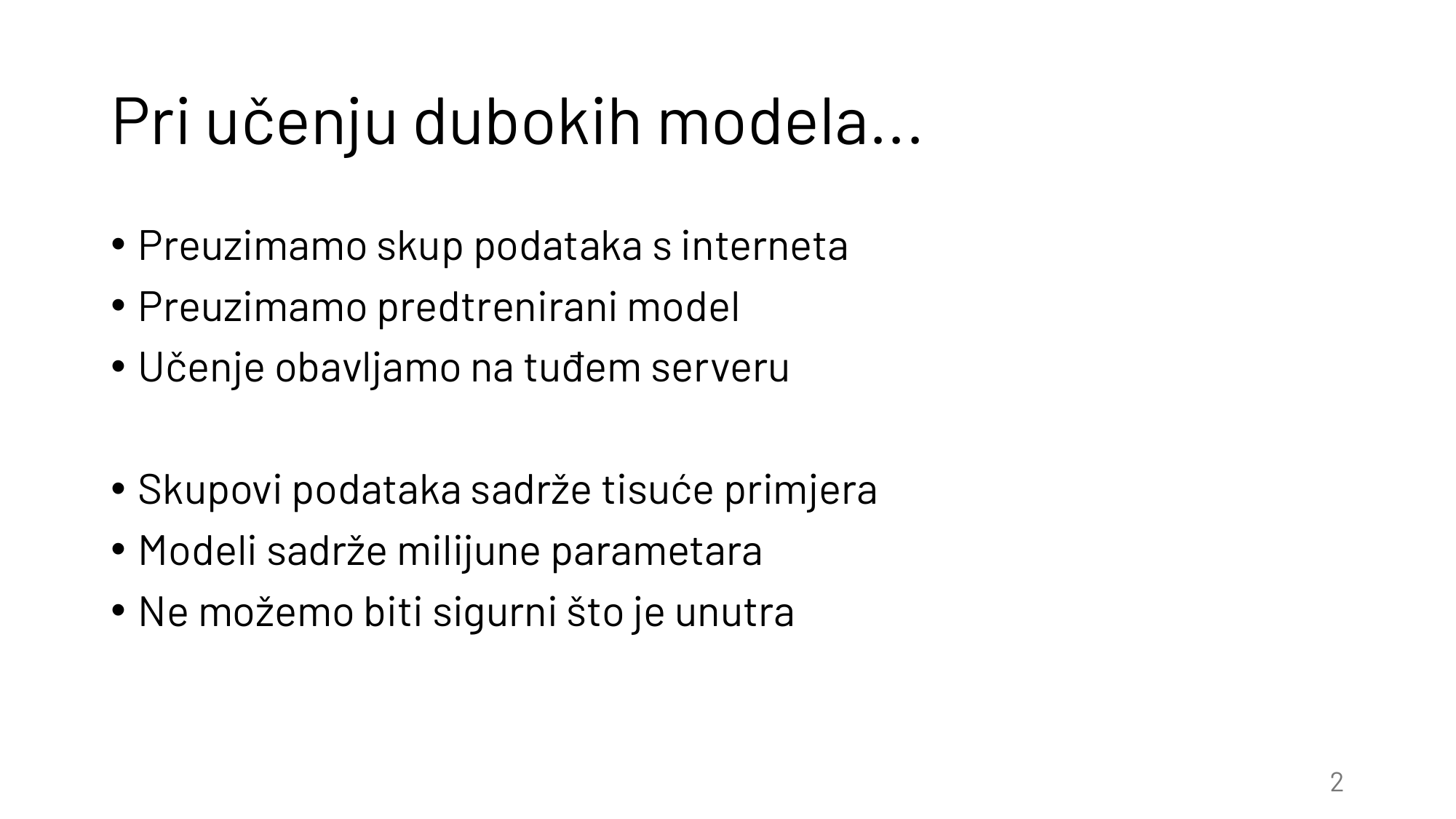

# Pri učenju dubokih modela...
Preuzimamo skup podataka s interneta
Preuzimamo predtrenirani model
Učenje obavljamo na tuđem serveru

Skupovi podataka sadrže tisuće primjera
Modeli sadrže milijune parametara
Ne možemo biti sigurni što je unutra
2